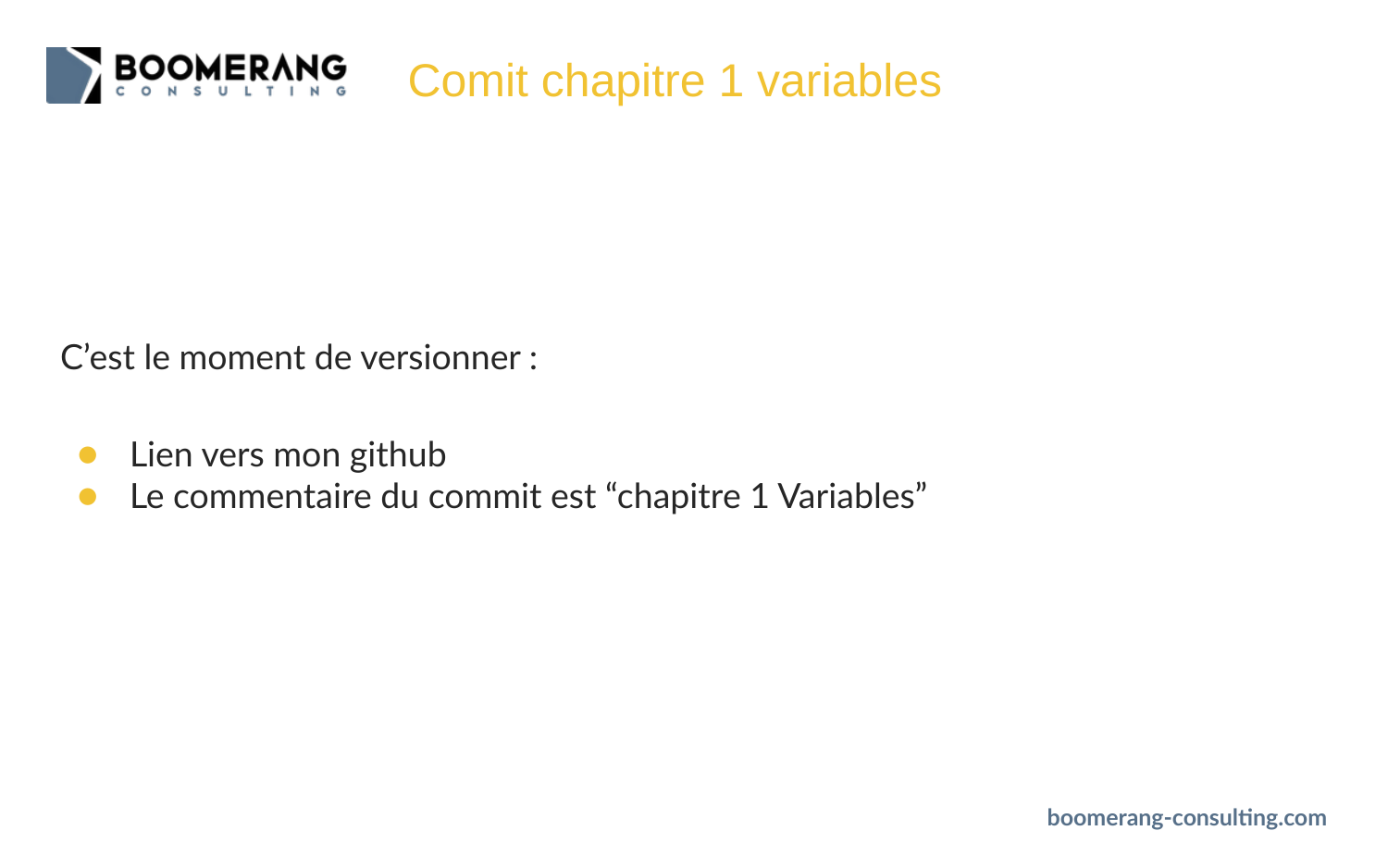

# Comit chapitre 1 variables
C’est le moment de versionner :

Lien vers mon github
Le commentaire du commit est “chapitre 1 Variables”